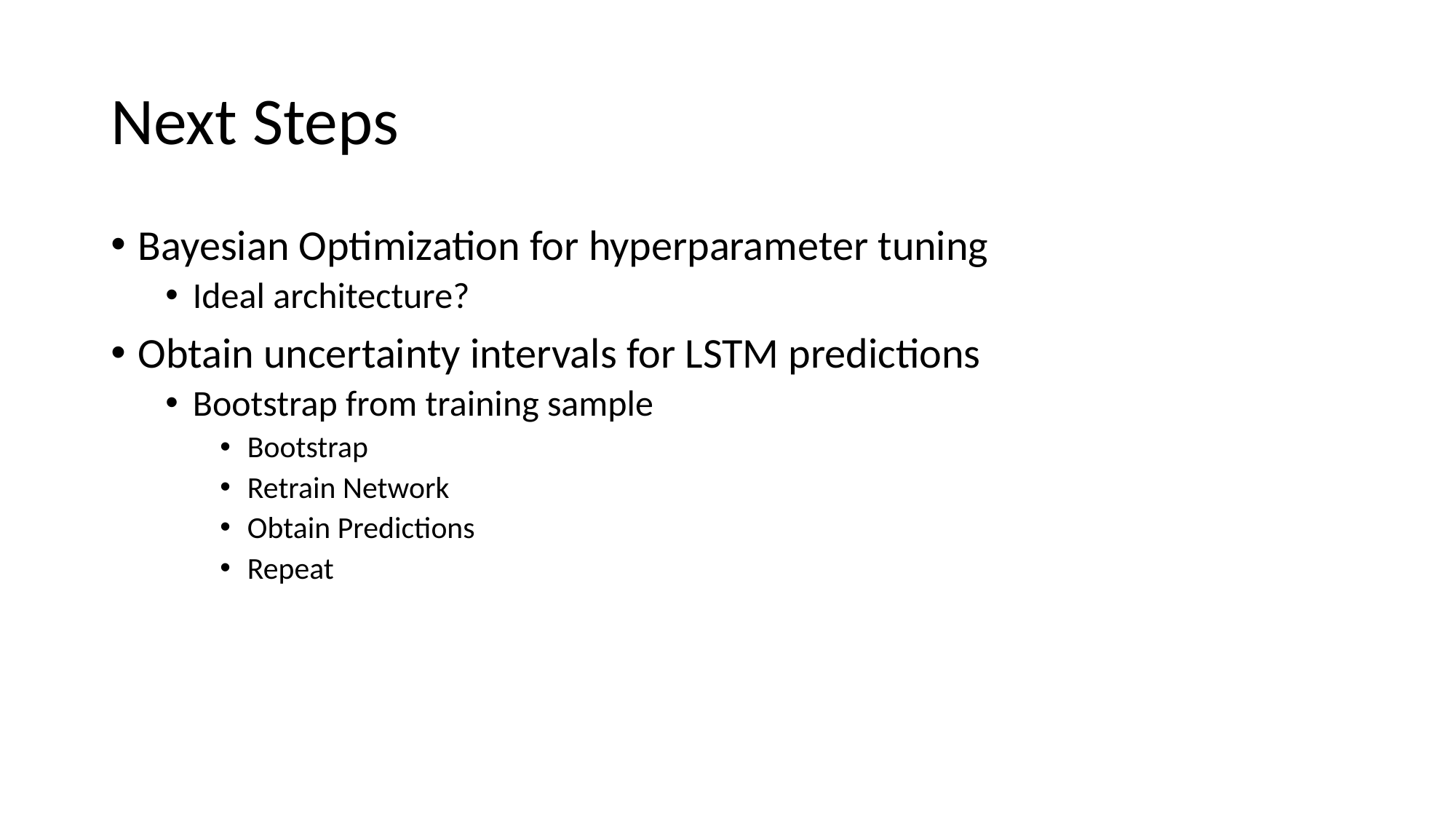

# Next Steps
Bayesian Optimization for hyperparameter tuning
Ideal architecture?
Obtain uncertainty intervals for LSTM predictions
Bootstrap from training sample
Bootstrap
Retrain Network
Obtain Predictions
Repeat